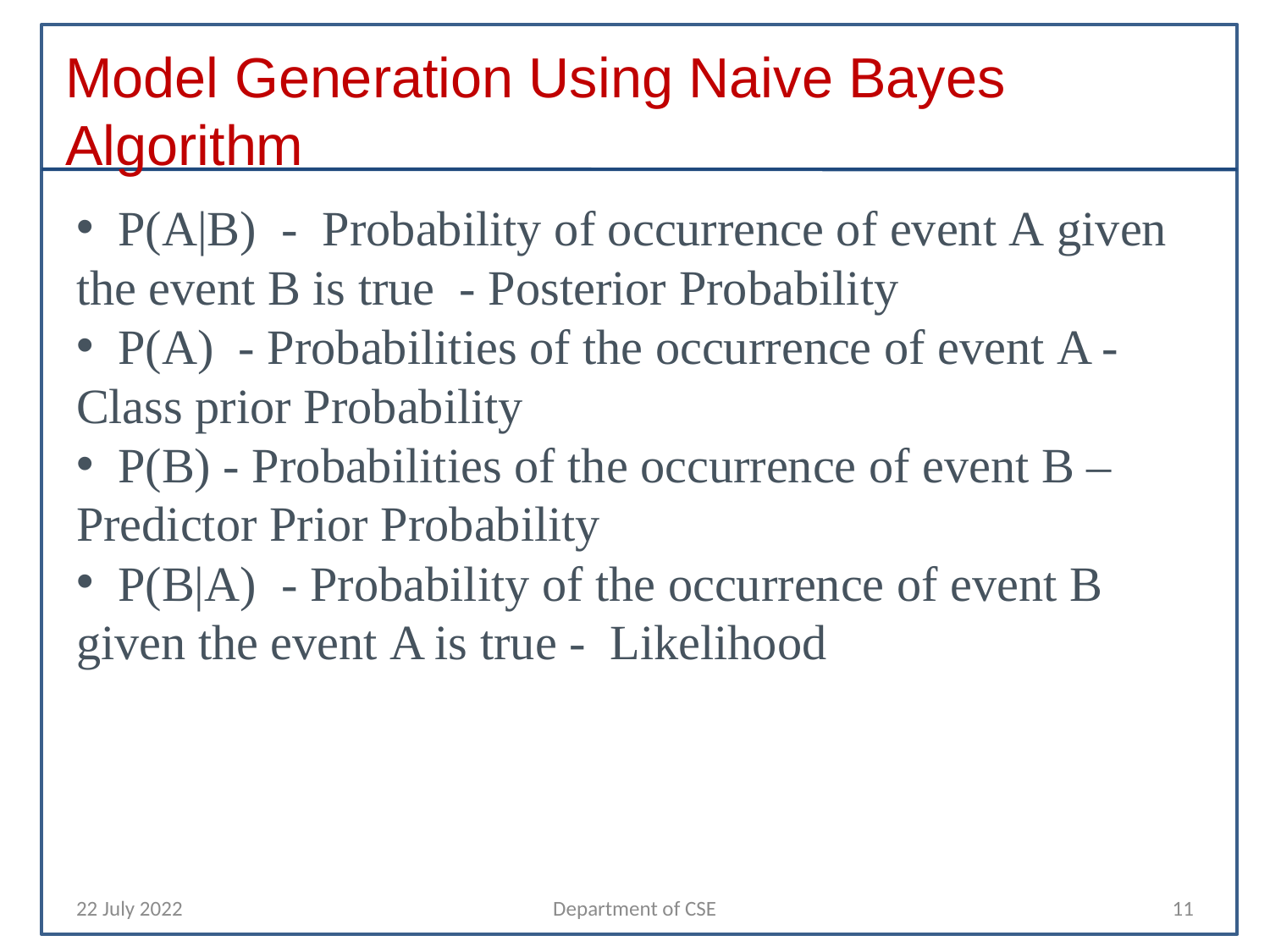

# Model Generation Using Naive Bayes Algorithm
  P(A|B)  -  Probability of occurrence of event A given the event B is true  - Posterior Probability
  P(A)  - Probabilities of the occurrence of event A -  Class prior Probability
  P(B) - Probabilities of the occurrence of event B – Predictor Prior Probability
  P(B|A)  - Probability of the occurrence of event B given the event A is true -  Likelihood
22 July 2022
Department of CSE
11